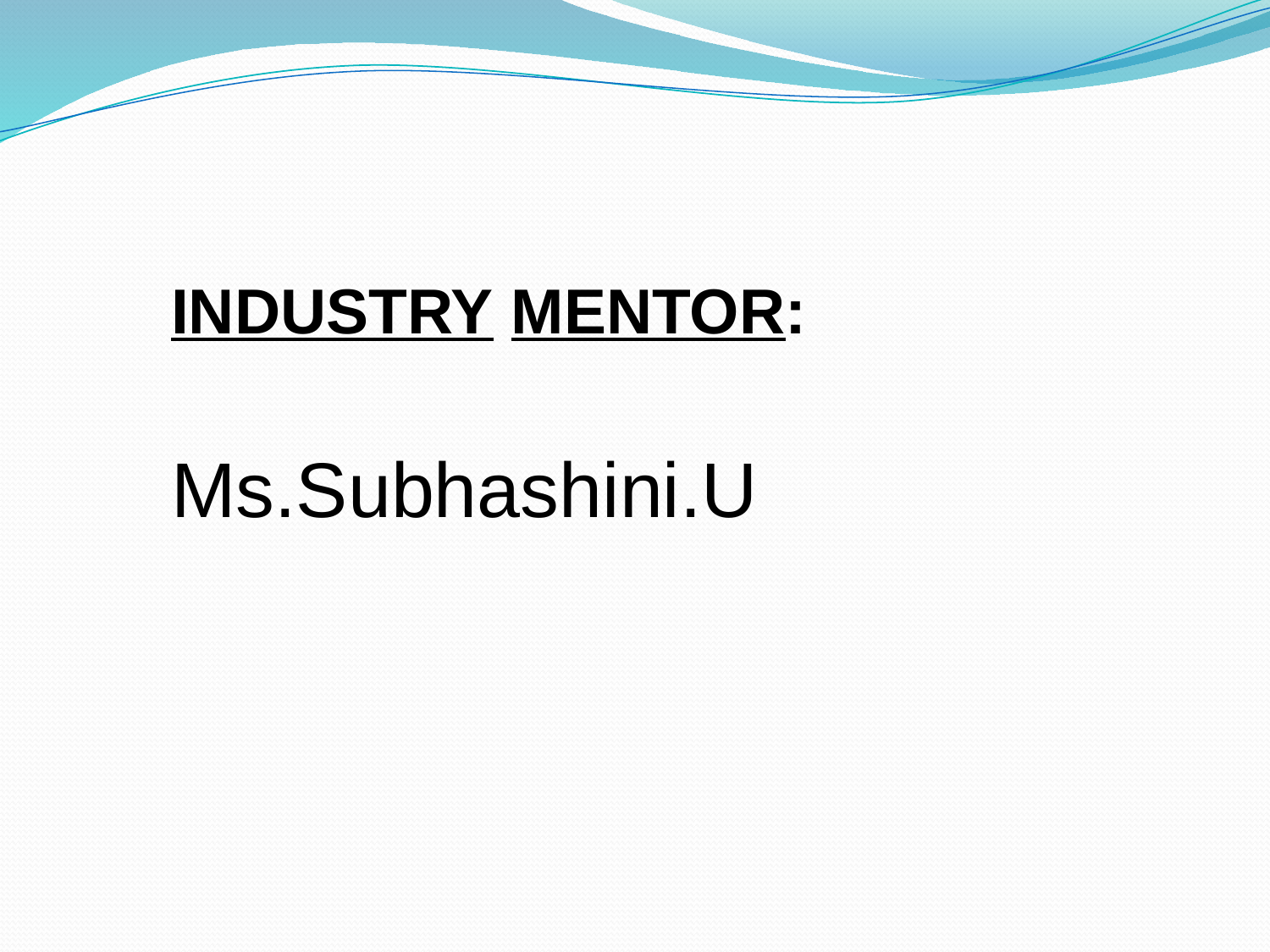

INDUSTRY MENTOR:
                  Ms.Subhashini.U
# INDUSTRY MENTOR: MR